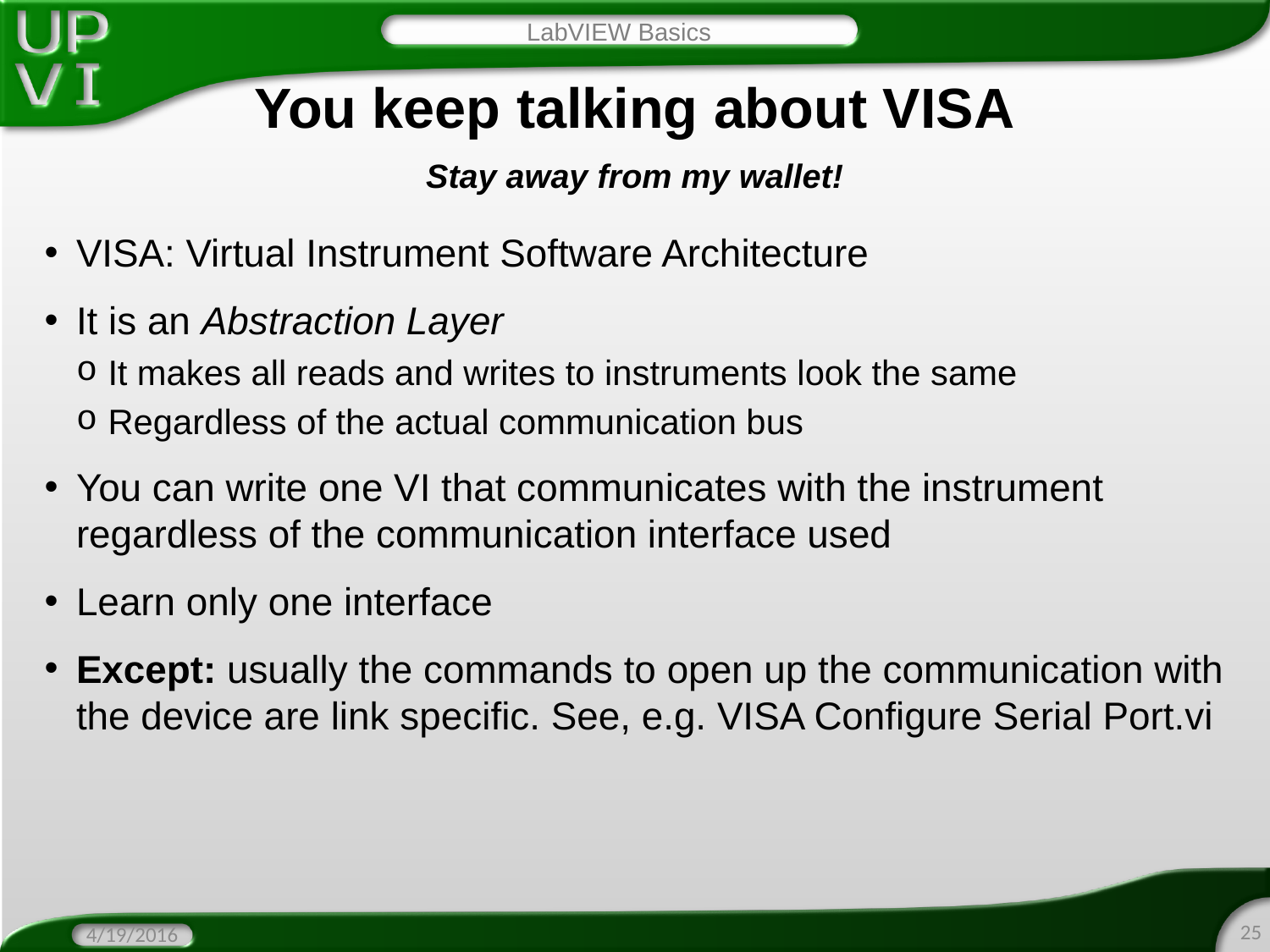

LabVIEW Basics
# You keep talking about VISA
Stay away from my wallet!
VISA: Virtual Instrument Software Architecture
It is an Abstraction Layer
It makes all reads and writes to instruments look the same
Regardless of the actual communication bus
You can write one VI that communicates with the instrument regardless of the communication interface used
Learn only one interface
Except: usually the commands to open up the communication with the device are link specific. See, e.g. VISA Configure Serial Port.vi
25
4/19/2016